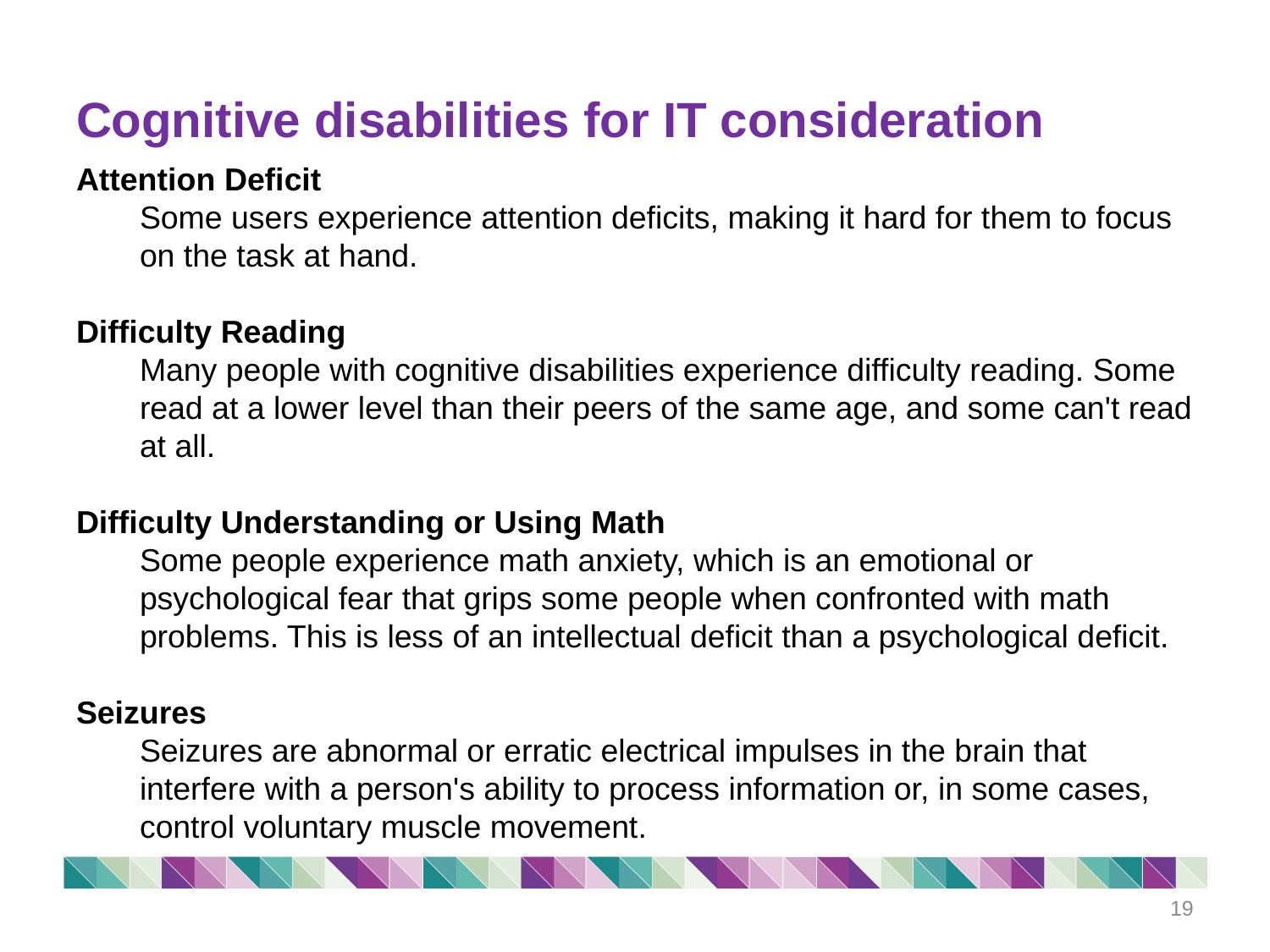

# Cognitive disabilities for IT consideration
Attention Deficit
Some users experience attention deficits, making it hard for them to focus on the task at hand.

Difficulty Reading
Many people with cognitive disabilities experience difficulty reading. Some read at a lower level than their peers of the same age, and some can't read at all.

Difficulty Understanding or Using Math
Some people experience math anxiety, which is an emotional or psychological fear that grips some people when confronted with math problems. This is less of an intellectual deficit than a psychological deficit.

Seizures
Seizures are abnormal or erratic electrical impulses in the brain that interfere with a person's ability to process information or, in some cases, control voluntary muscle movement.

19